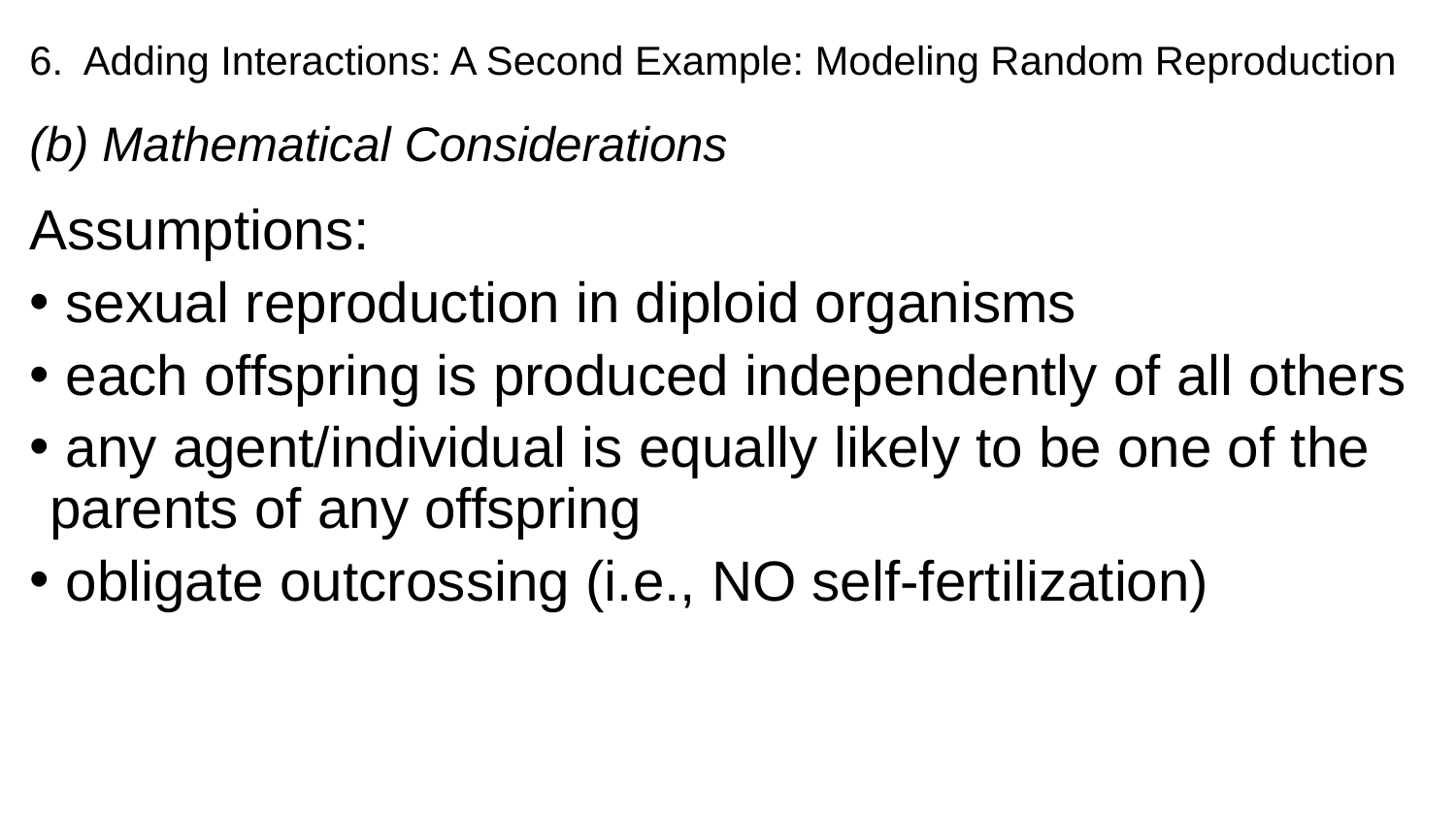

# 6.  Adding Interactions: A Second Example: Modeling Random Reproduction
(b) Mathematical Considerations

Assumptions:
 sexual reproduction in diploid organisms
 each offspring is produced independently of all others
 any agent/individual is equally likely to be one of the parents of any offspring
 obligate outcrossing (i.e., NO self-fertilization)